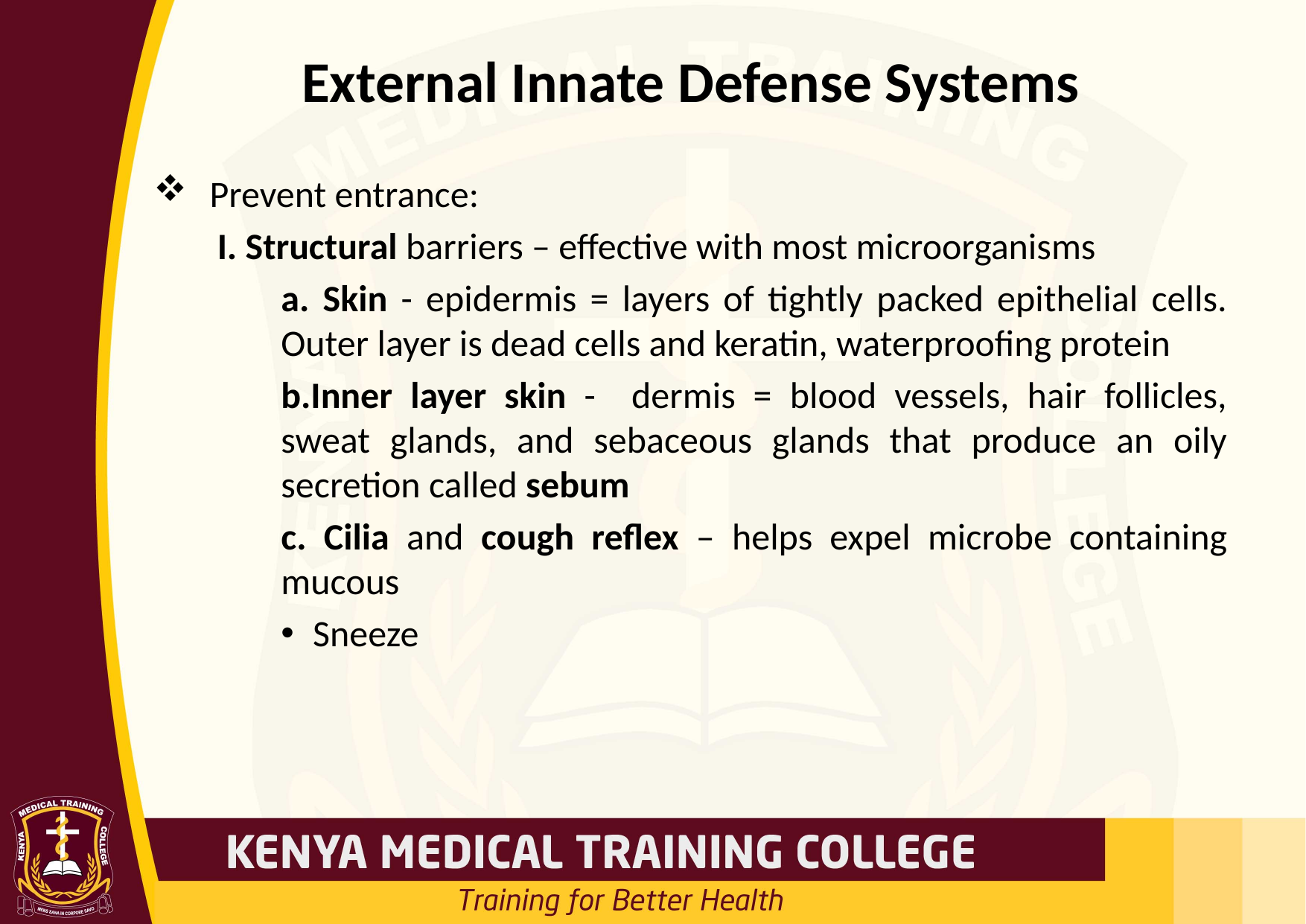

# External Innate Defense Systems
 Prevent entrance:
I. Structural barriers – effective with most microorganisms
a. Skin - epidermis = layers of tightly packed epithelial cells. Outer layer is dead cells and keratin, waterproofing protein
b.Inner layer skin -  dermis = blood vessels, hair follicles, sweat glands, and sebaceous glands that produce an oily secretion called sebum
c. Cilia and cough reflex – helps expel microbe containing mucous
Sneeze